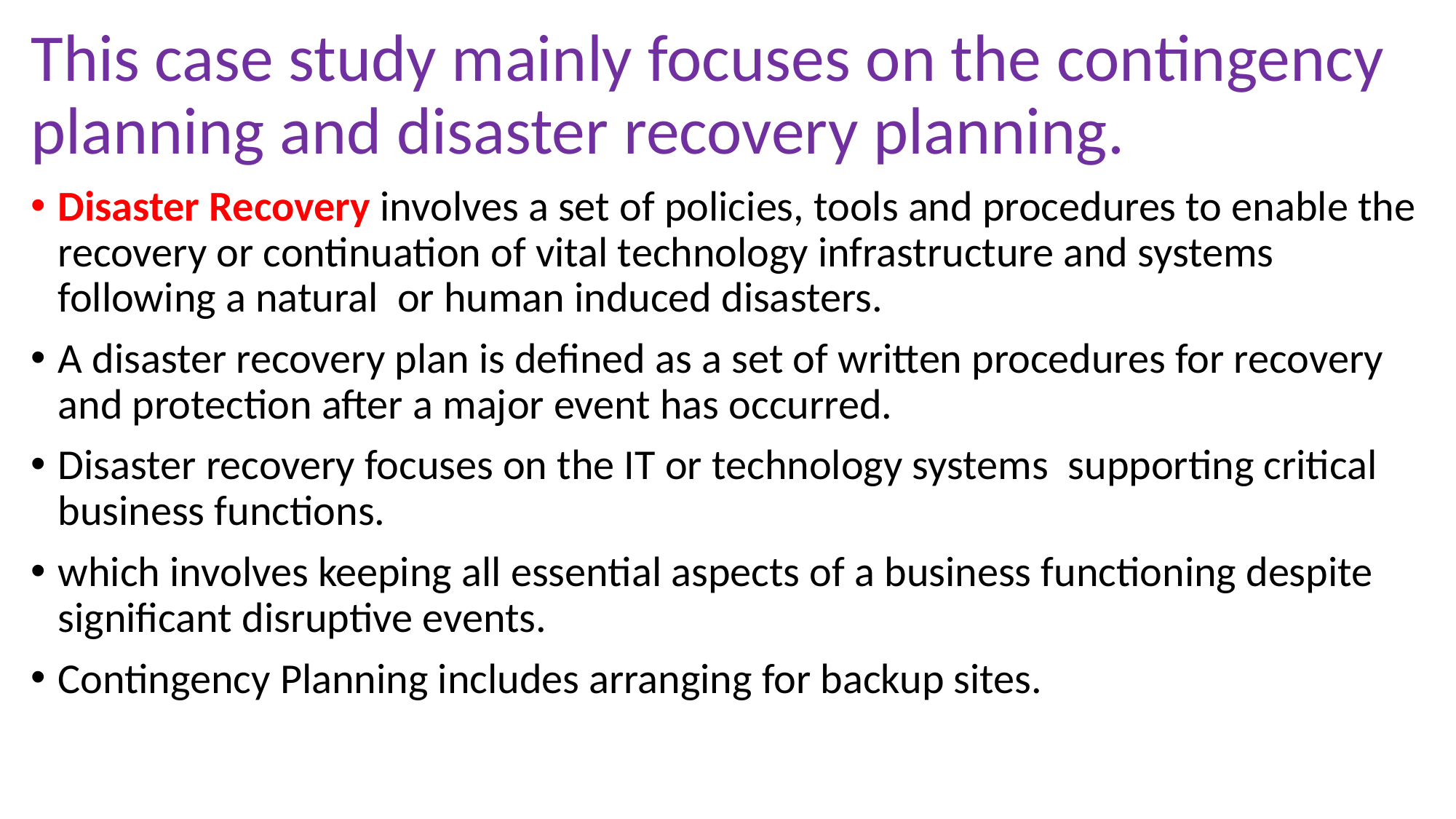

# This case study mainly focuses on the contingency planning and disaster recovery planning.
Disaster Recovery involves a set of policies, tools and procedures to enable the recovery or continuation of vital technology infrastructure and systems following a natural  or human induced disasters.
A disaster recovery plan is defined as a set of written procedures for recovery and protection after a major event has occurred.
Disaster recovery focuses on the IT or technology systems  supporting critical business functions.
which involves keeping all essential aspects of a business functioning despite significant disruptive events.
Contingency Planning includes arranging for backup sites.